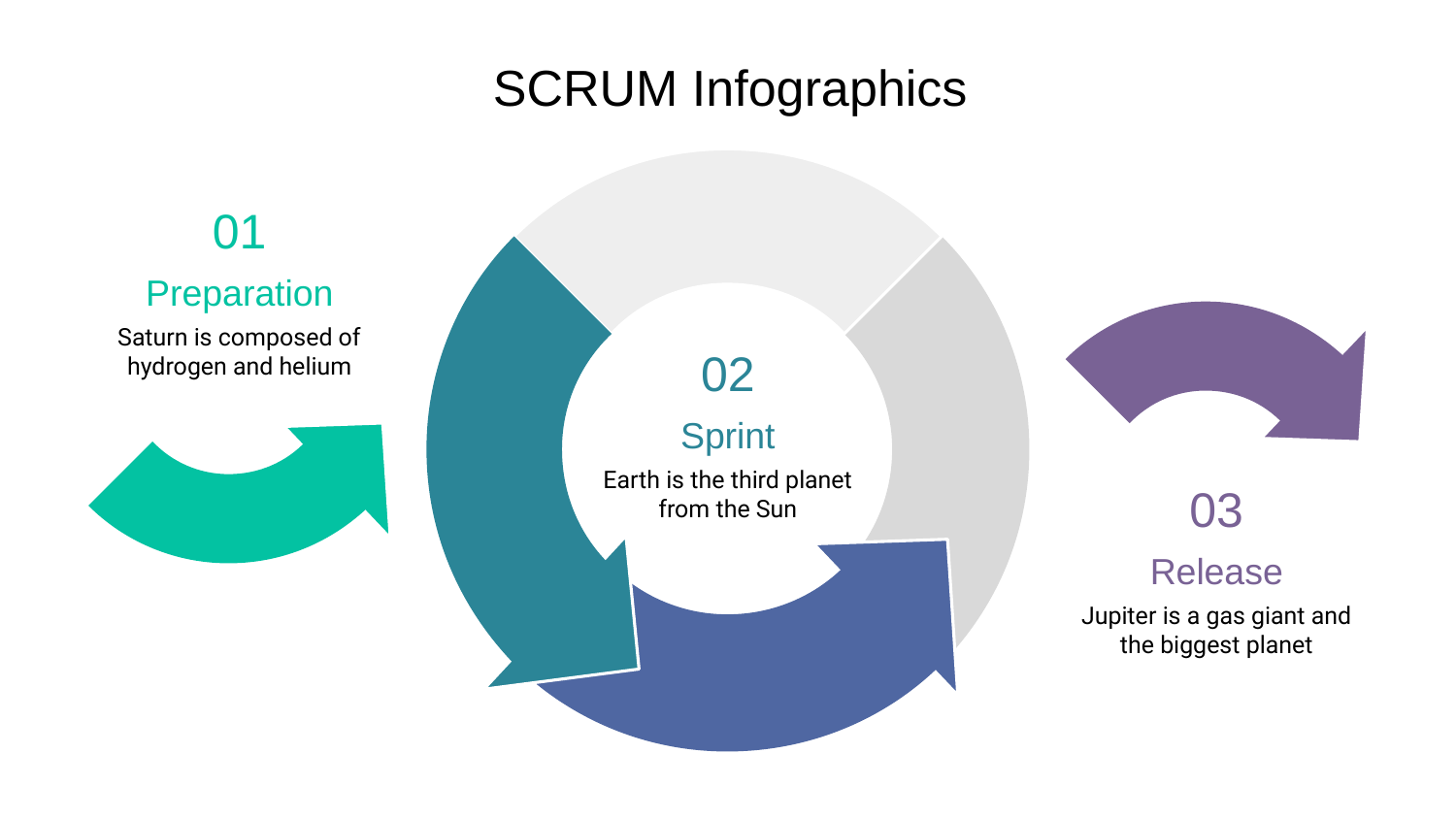

# SCRUM Infographics

01
Preparation
Saturn is composed of hydrogen and helium

03
Release
Jupiter is a gas giant and the biggest planet
02
Sprint
Earth is the third planet from the Sun